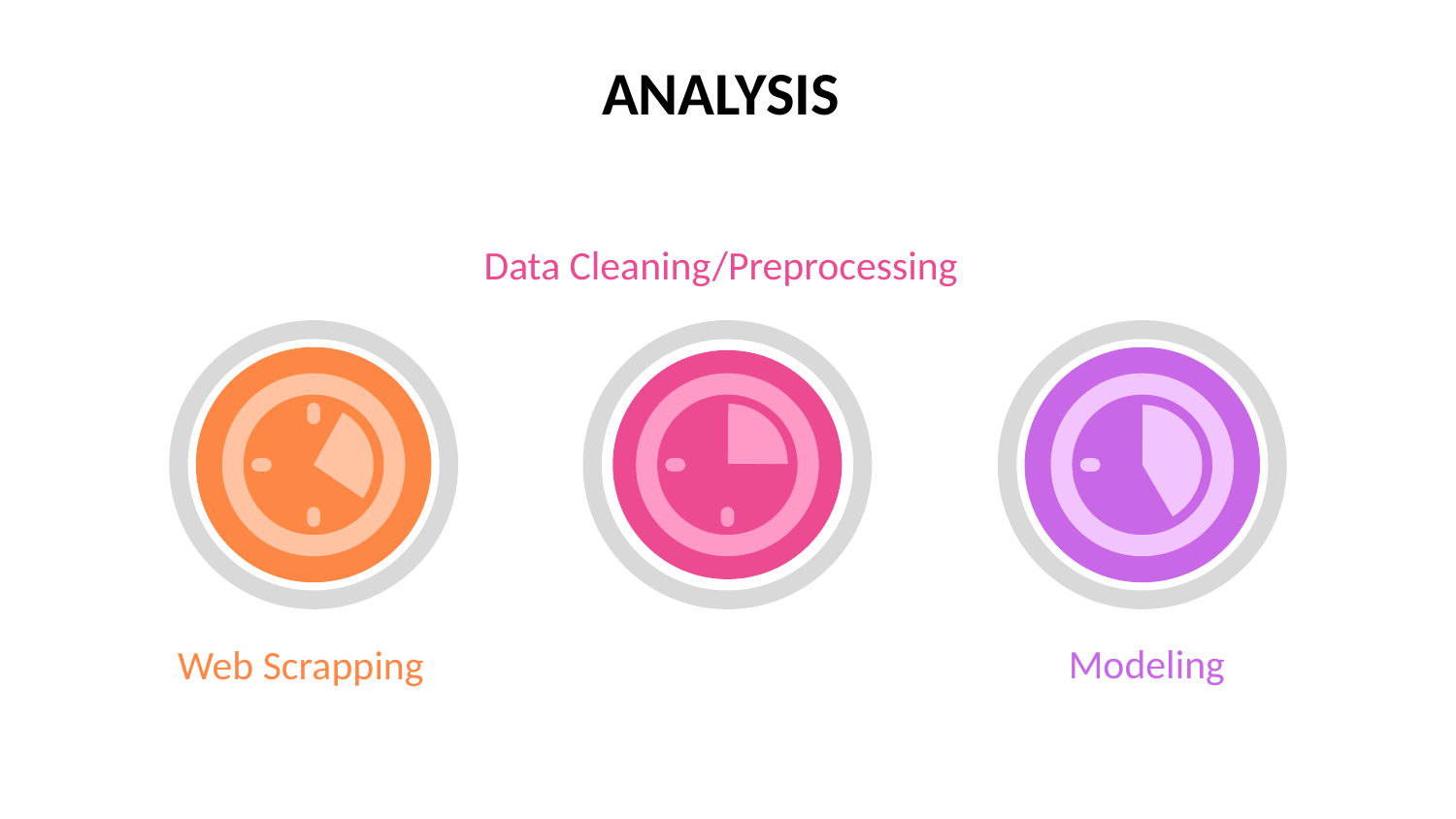

# ANALYSIS
Data Cleaning/Preprocessing

Modeling
Web Scrapping